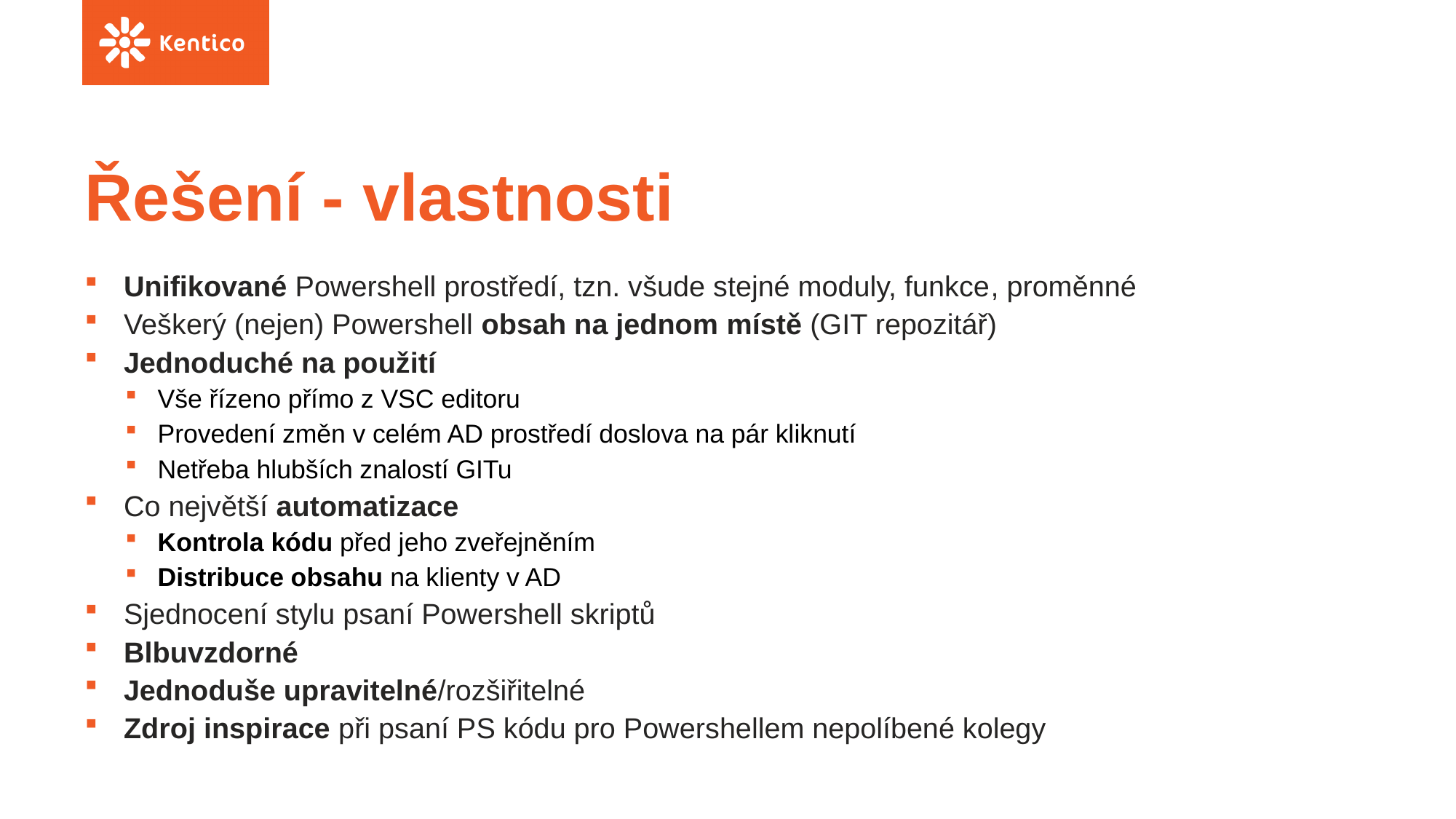

# Řešení - vlastnosti
Unifikované Powershell prostředí, tzn. všude stejné moduly, funkce, proměnné
Veškerý (nejen) Powershell obsah na jednom místě (GIT repozitář)
Jednoduché na použití
Vše řízeno přímo z VSC editoru
Provedení změn v celém AD prostředí doslova na pár kliknutí
Netřeba hlubších znalostí GITu
Co největší automatizace
Kontrola kódu před jeho zveřejněním
Distribuce obsahu na klienty v AD
Sjednocení stylu psaní Powershell skriptů
Blbuvzdorné
Jednoduše upravitelné/rozšiřitelné
Zdroj inspirace při psaní PS kódu pro Powershellem nepolíbené kolegy